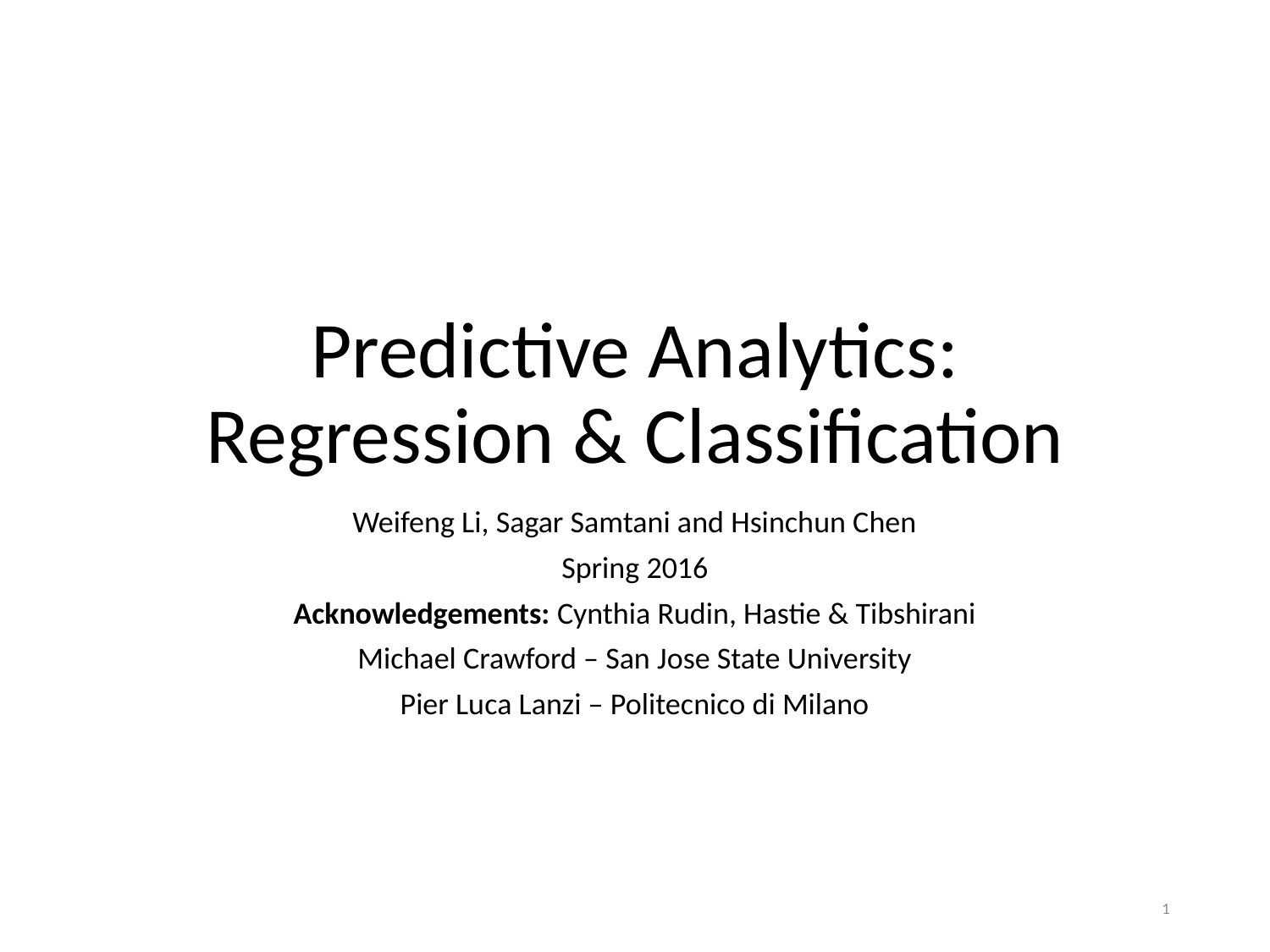

# Predictive Analytics: Regression & Classification
Weifeng Li, Sagar Samtani and Hsinchun Chen
Spring 2016
Acknowledgements: Cynthia Rudin, Hastie & Tibshirani
Michael Crawford – San Jose State University
Pier Luca Lanzi – Politecnico di Milano
1